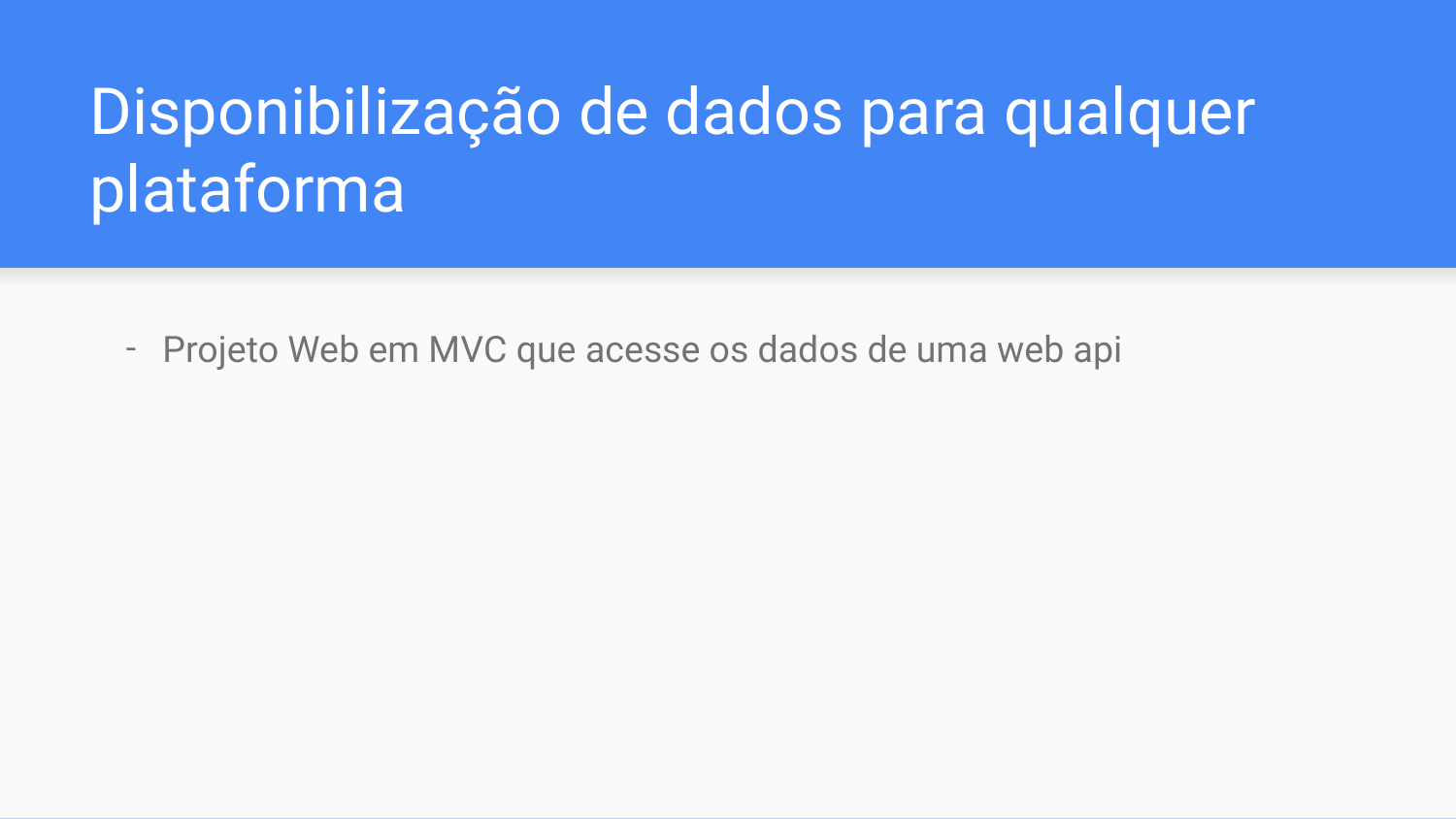

# Disponibilização de dados para qualquer plataforma
Projeto Web em MVC que acesse os dados de uma web api